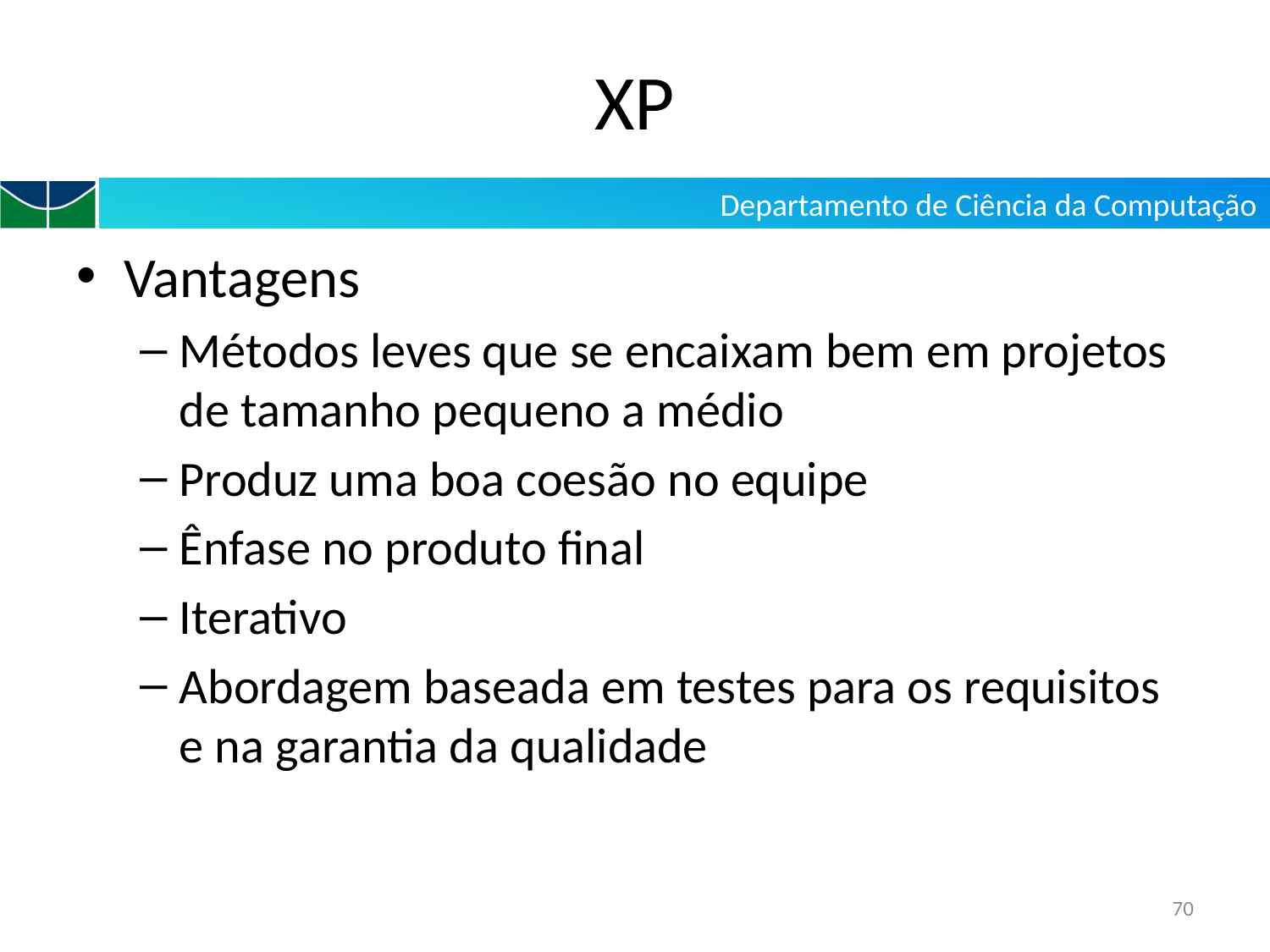

# XP
Vantagens
Métodos leves que se encaixam bem em projetos de tamanho pequeno a médio
Produz uma boa coesão no equipe
Ênfase no produto final
Iterativo
Abordagem baseada em testes para os requisitos e na garantia da qualidade
70